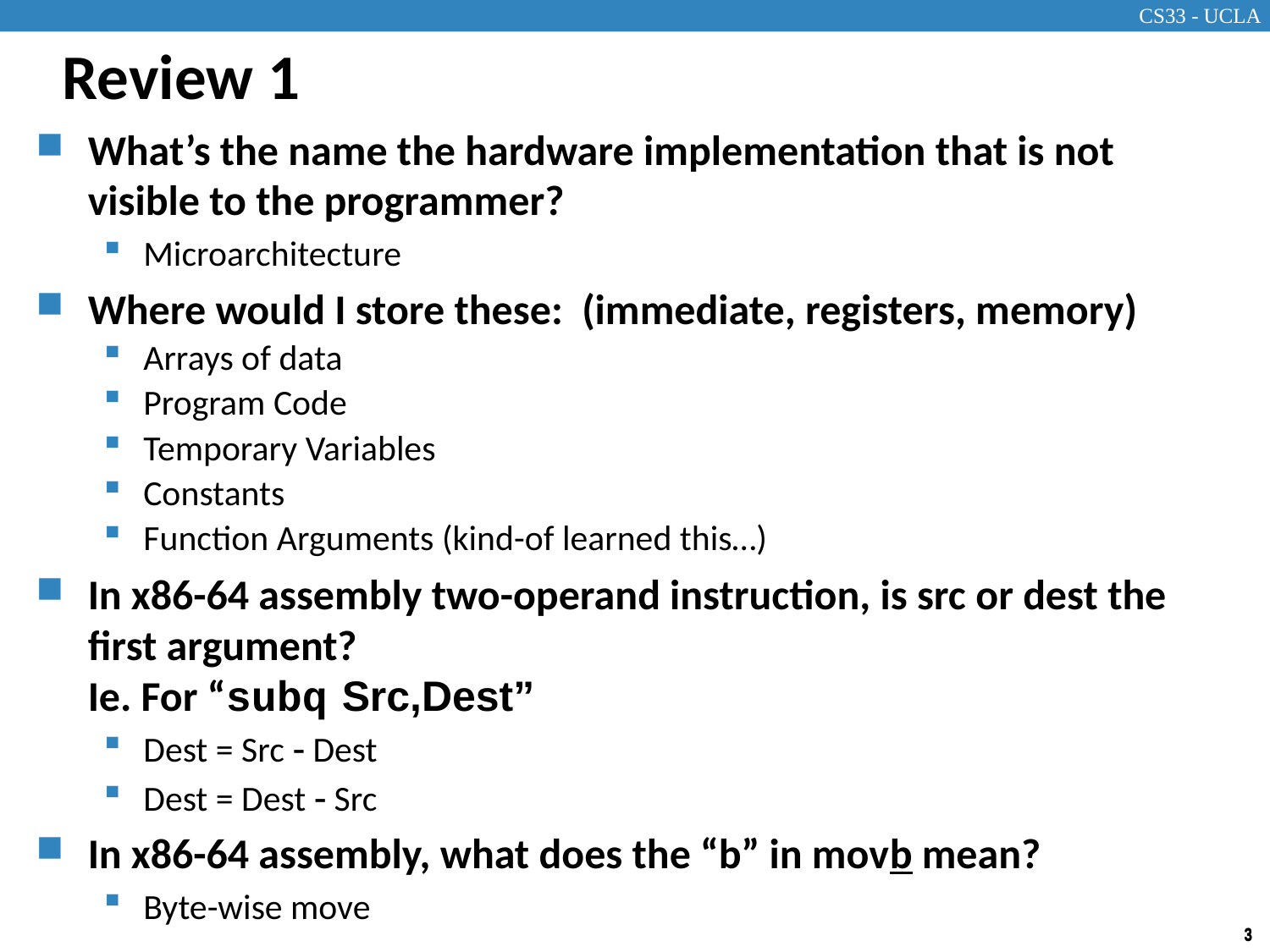

# Review 1
What’s the name the hardware implementation that is not visible to the programmer?
Microarchitecture
Where would I store these:  (immediate, registers, memory)
Arrays of data
Program Code
Temporary Variables
Constants
Function Arguments (kind-of learned this…)
In x86-64 assembly two-operand instruction, is src or dest the first argument?
Ie. For “subq	Src,Dest”
Dest = Src − Dest
Dest = Dest − Src
In x86-64 assembly, what does the “b” in movb mean?
Byte-wise move